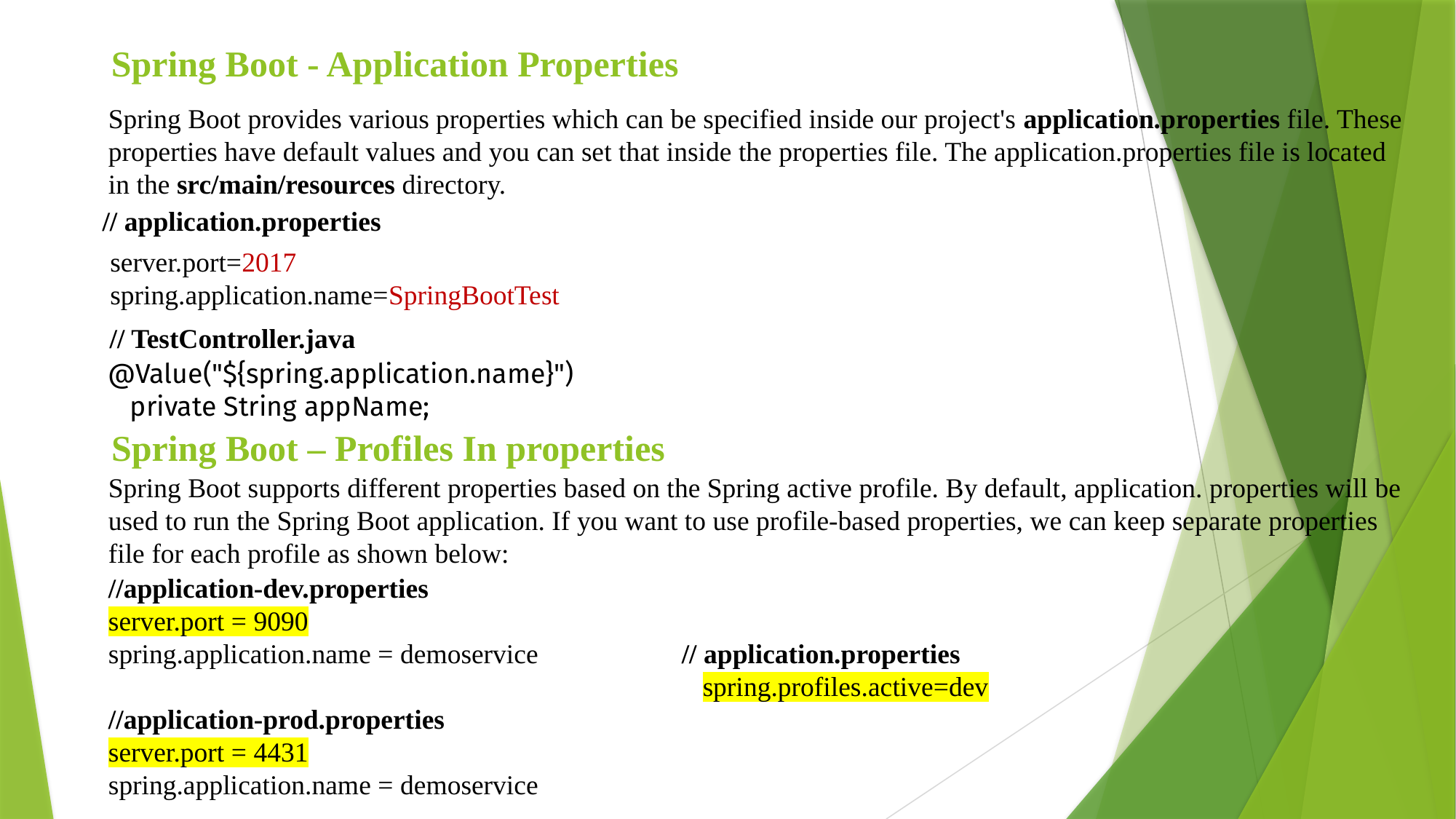

Spring Boot - Application Properties
Spring Boot provides various properties which can be specified inside our project's application.properties file. These properties have default values and you can set that inside the properties file. The application.properties file is located in the src/main/resources directory.
// application.properties
server.port=2017
spring.application.name=SpringBootTest
// TestController.java
@Value("${spring.application.name}")
   private String appName;
Spring Boot – Profiles In properties
Spring Boot supports different properties based on the Spring active profile. By default, application. properties will be used to run the Spring Boot application. If you want to use profile-based properties, we can keep separate properties file for each profile as shown below:
//application-dev.properties
server.port = 9090
spring.application.name = demoservice		    // application.properties
                                                                                      spring.profiles.active=dev
//application-prod.properties
server.port = 4431
spring.application.name = demoservice